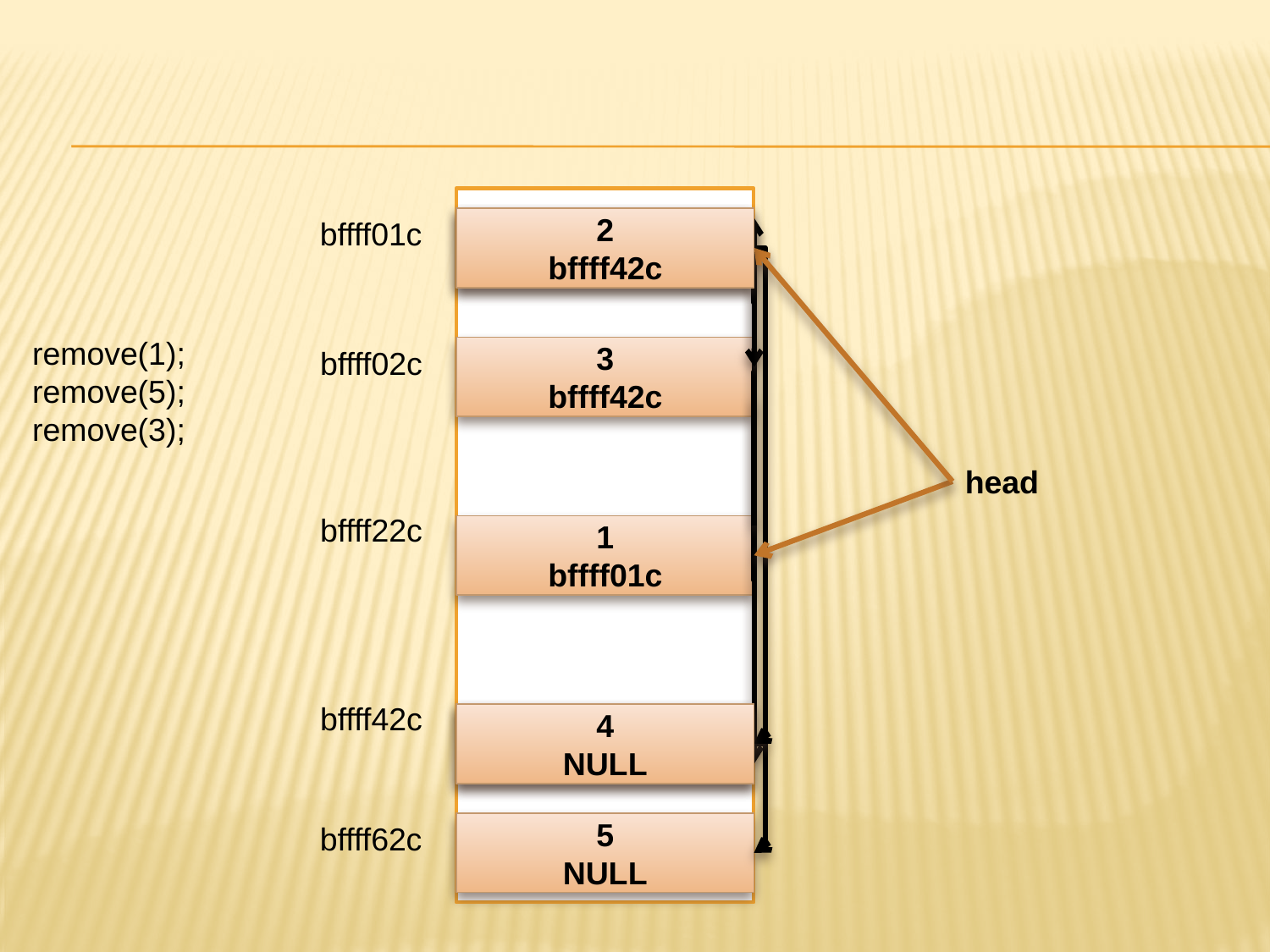

#

bffff01c
2
bffff02c
2
bffff42c
remove(1);
remove(5);
remove(3);

bffff02c
3
bffff42c
head
bffff22c
1
bffff01c
bffff42c
4
bffff62c
4
NULL
bffff62c
5
NULL